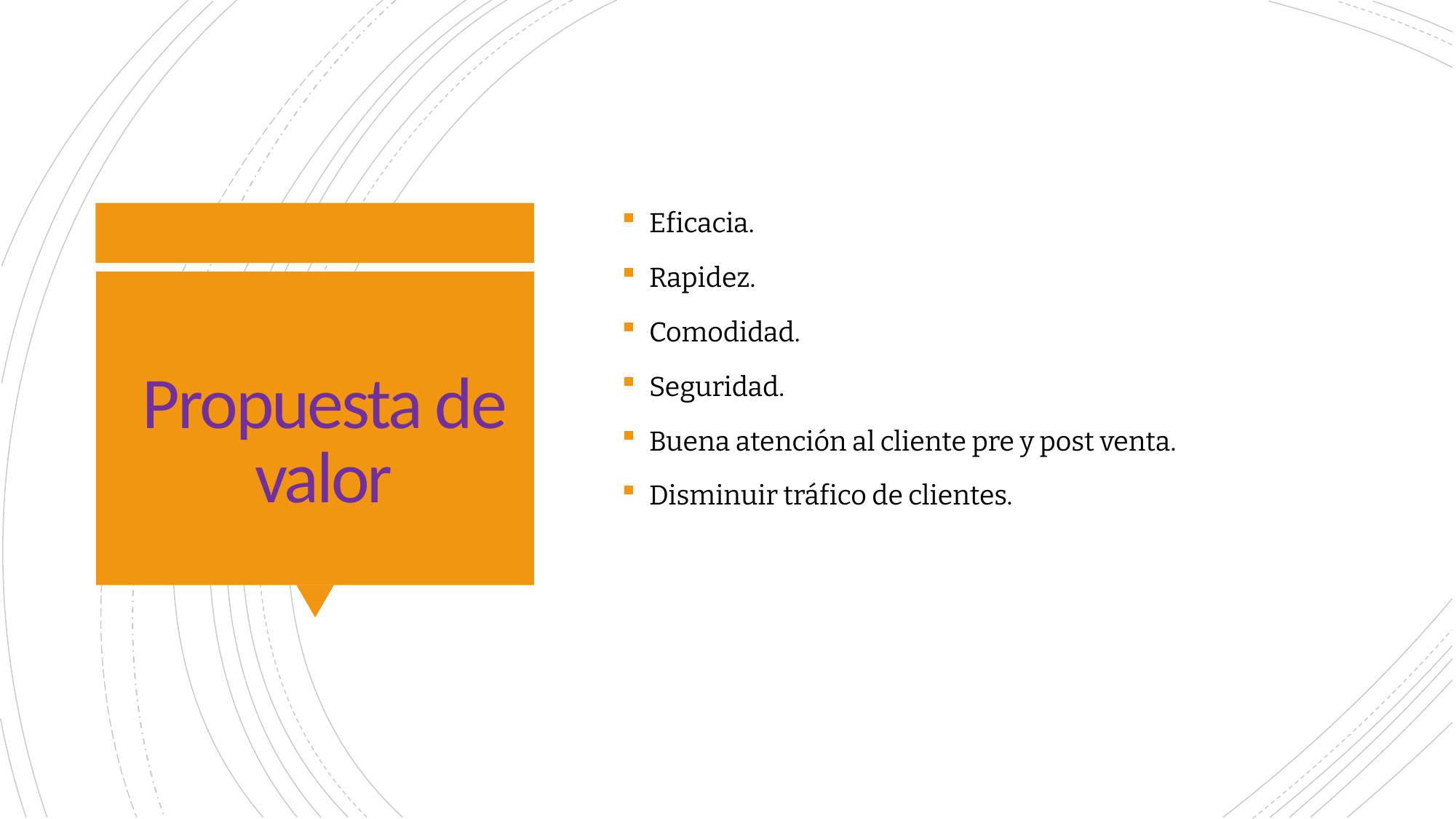

Eficacia.
Rapidez.
Comodidad.
Seguridad.
Buena atención al cliente pre y post venta.
Disminuir tráfico de clientes.

# Propuesta de valor